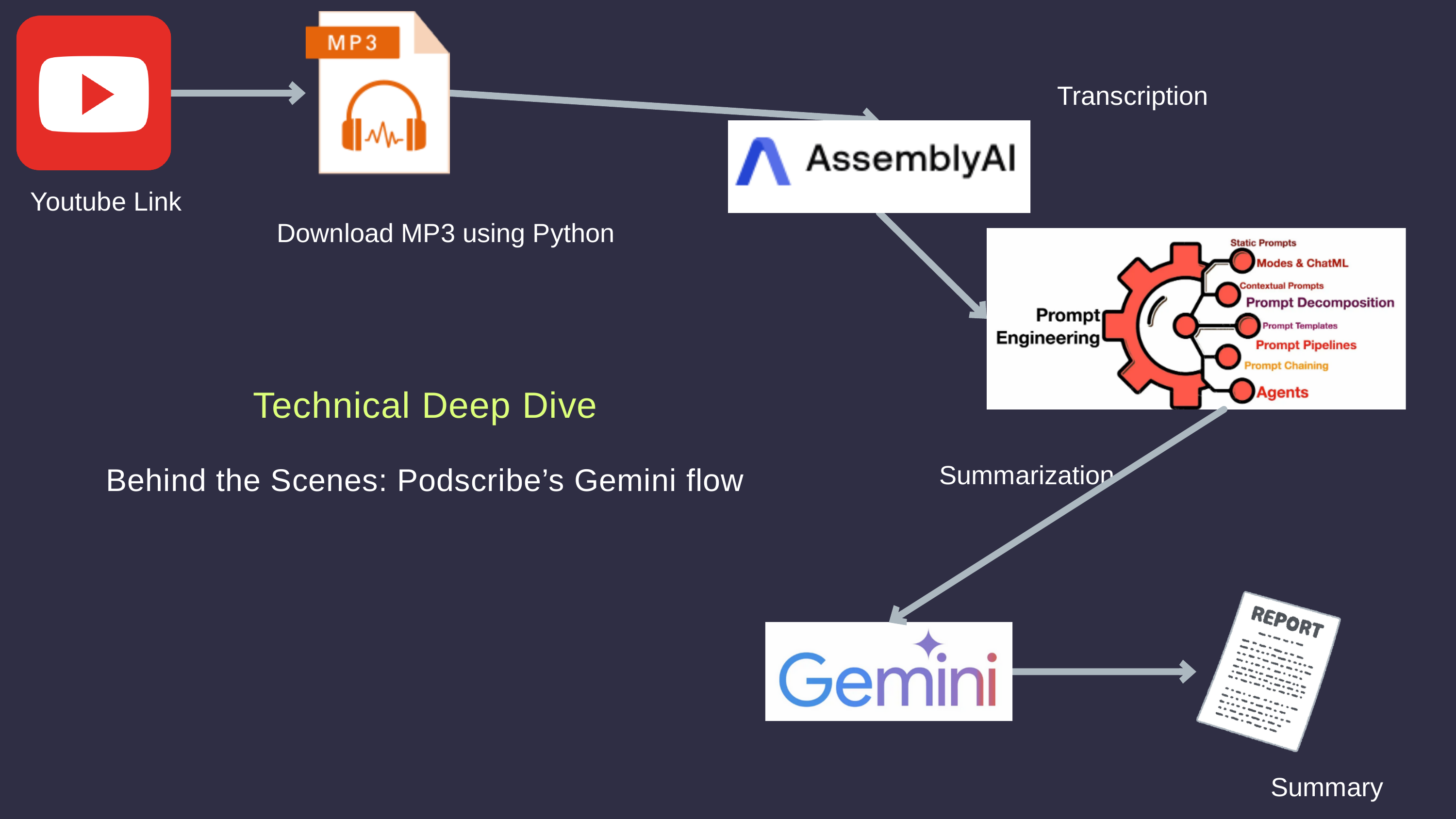

Transcription

Youtube Link
Download MP3 using Python

Technical Deep Dive

Behind the Scenes: Podscribe’s Gemini flow

Summarization

Summary